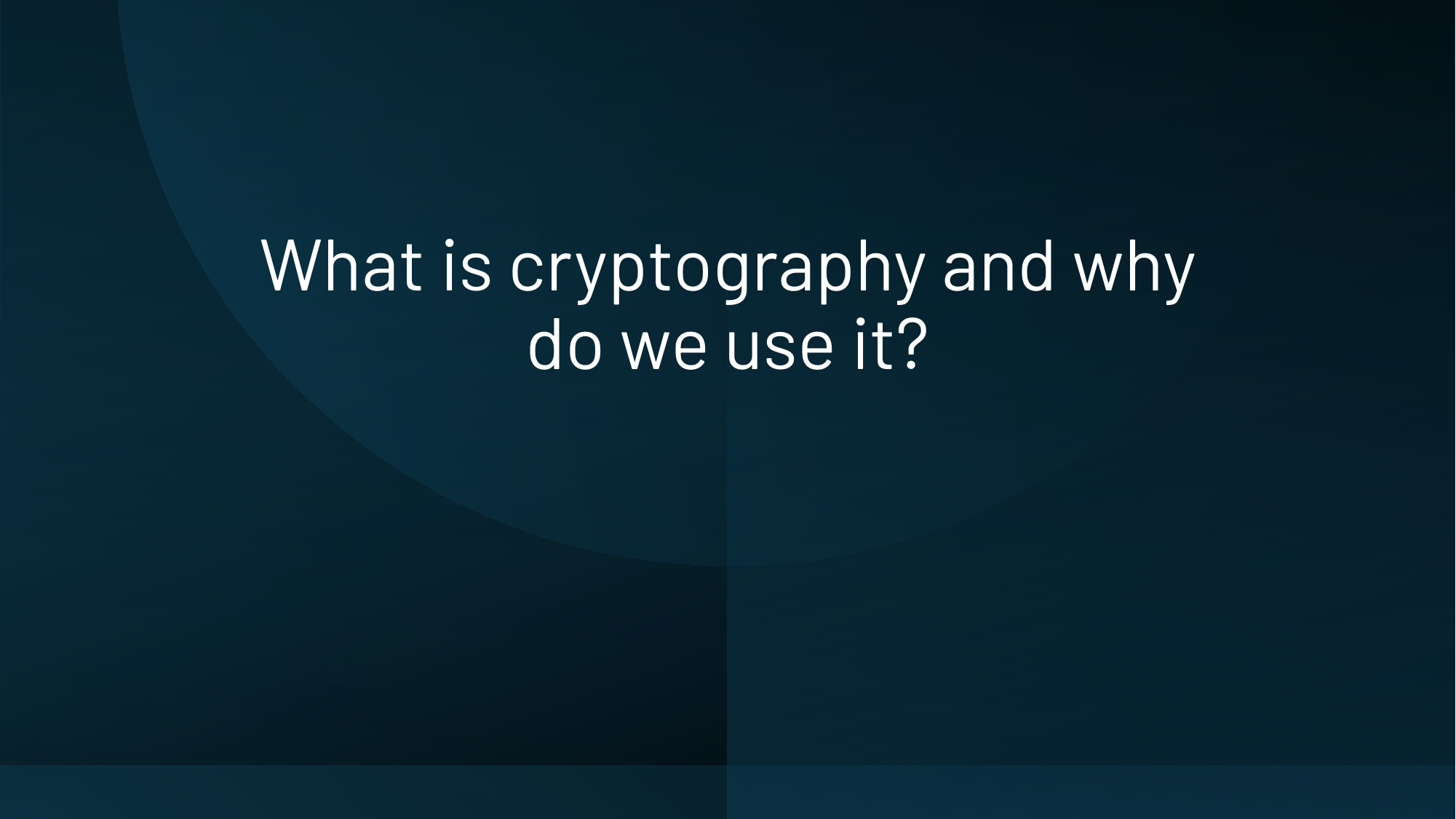

# What is cryptography and why do we use it?